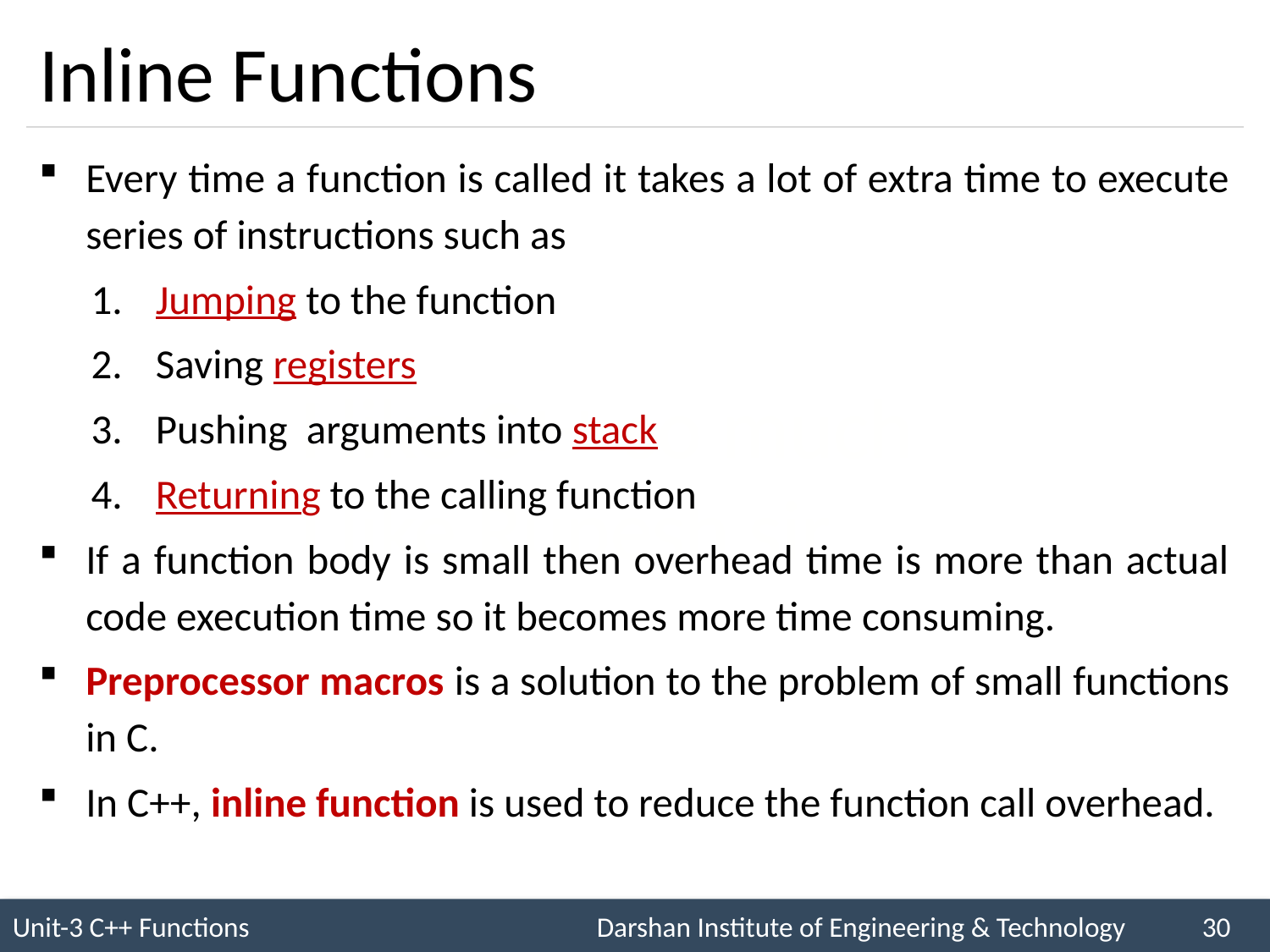

# Inline Functions
Every time a function is called it takes a lot of extra time to execute series of instructions such as
Jumping to the function
Saving registers
Pushing  arguments into stack
Returning to the calling function
If a function body is small then overhead time is more than actual code execution time so it becomes more time consuming.
Preprocessor macros is a solution to the problem of small functions in C.
In C++, inline function is used to reduce the function call overhead.